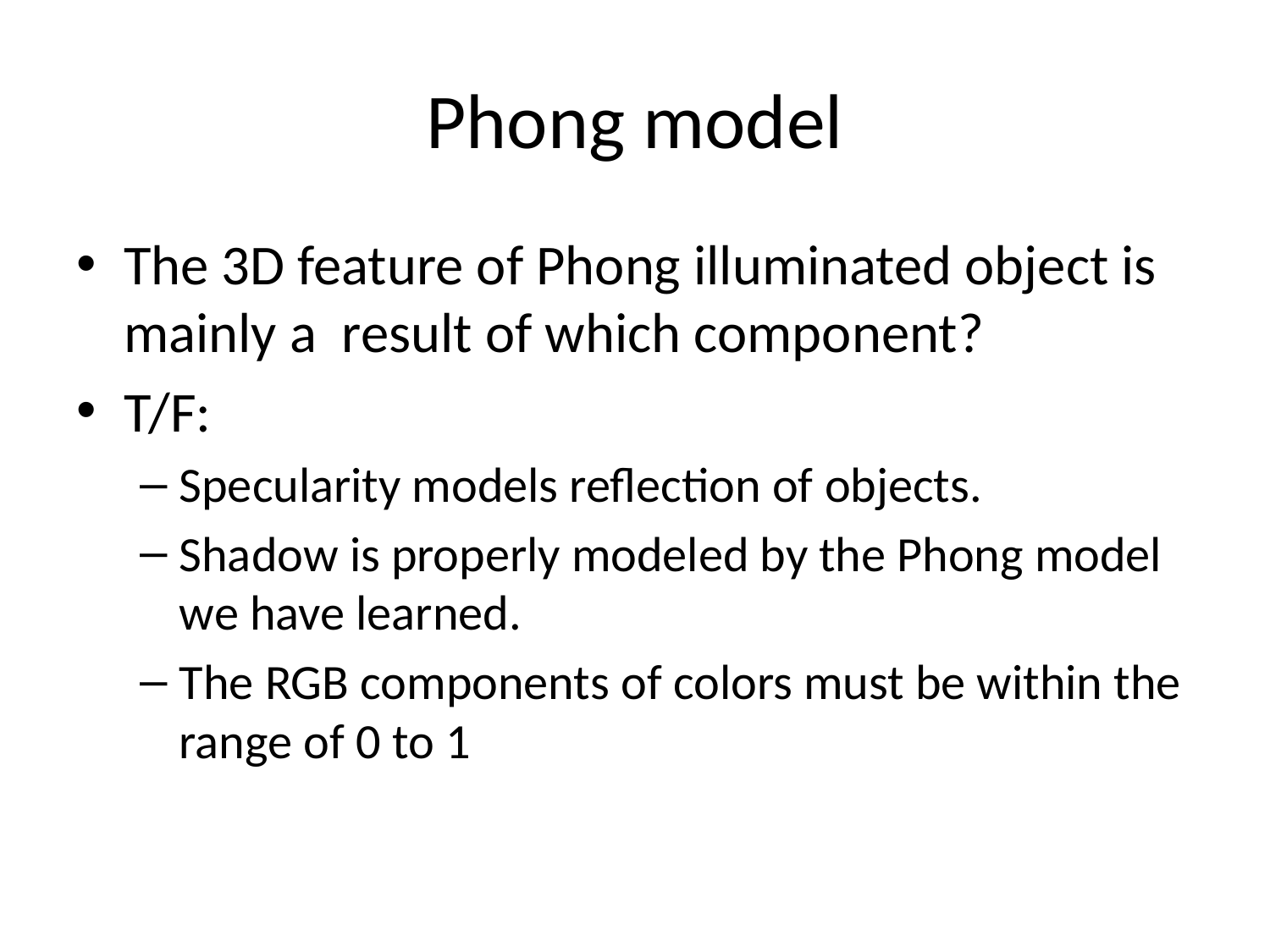

# Phong model
The 3D feature of Phong illuminated object is mainly a  result of which component?
T/F:
Specularity models reflection of objects.
Shadow is properly modeled by the Phong model we have learned.
The RGB components of colors must be within the range of 0 to 1